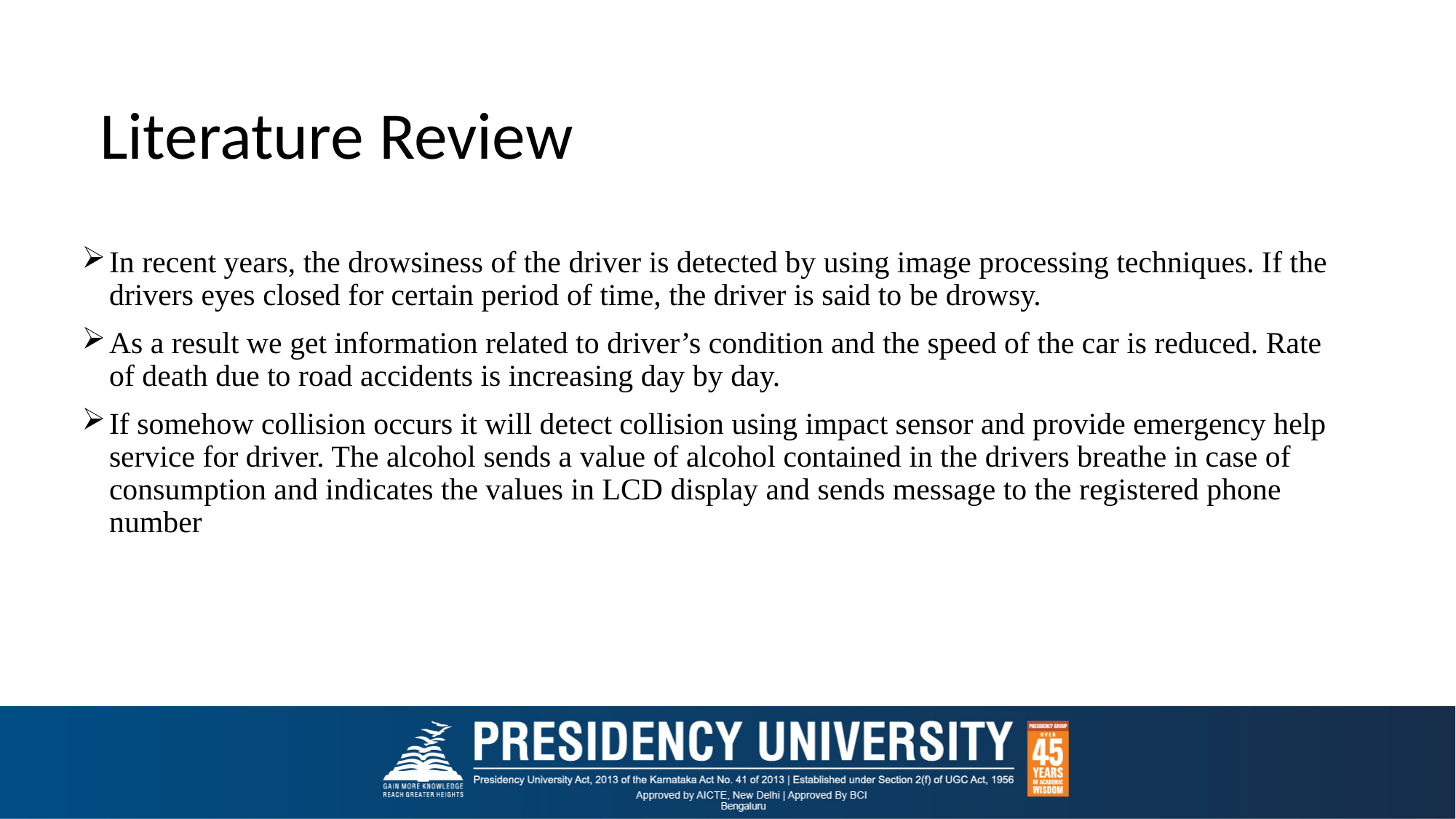

# Literature Review
In recent years, the drowsiness of the driver is detected by using image processing techniques. If the drivers eyes closed for certain period of time, the driver is said to be drowsy.
As a result we get information related to driver’s condition and the speed of the car is reduced. Rate of death due to road accidents is increasing day by day.
If somehow collision occurs it will detect collision using impact sensor and provide emergency help service for driver. The alcohol sends a value of alcohol contained in the drivers breathe in case of consumption and indicates the values in LCD display and sends message to the registered phone number